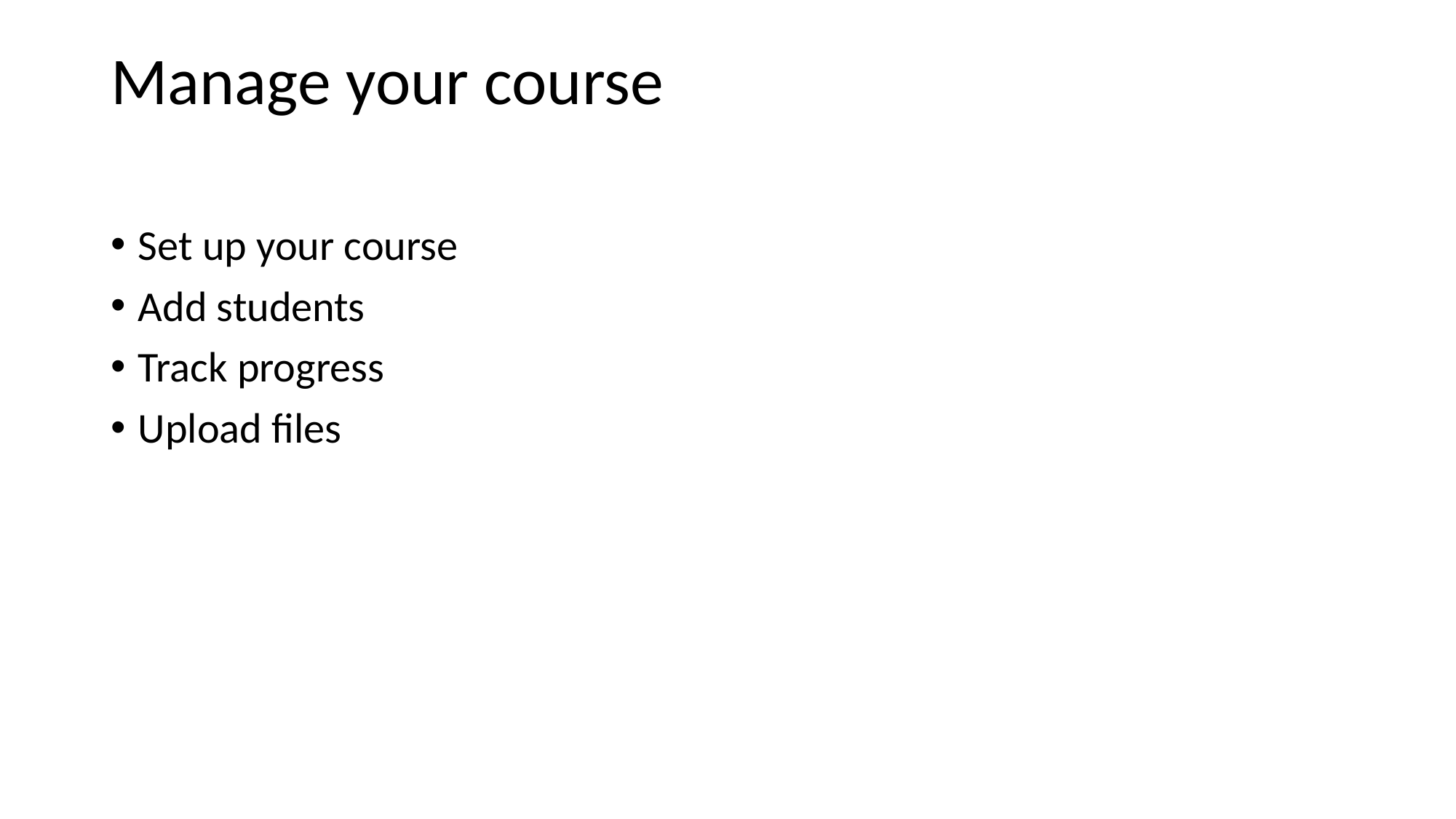

# Manage your course
Set up your course
Add students
Track progress
Upload files